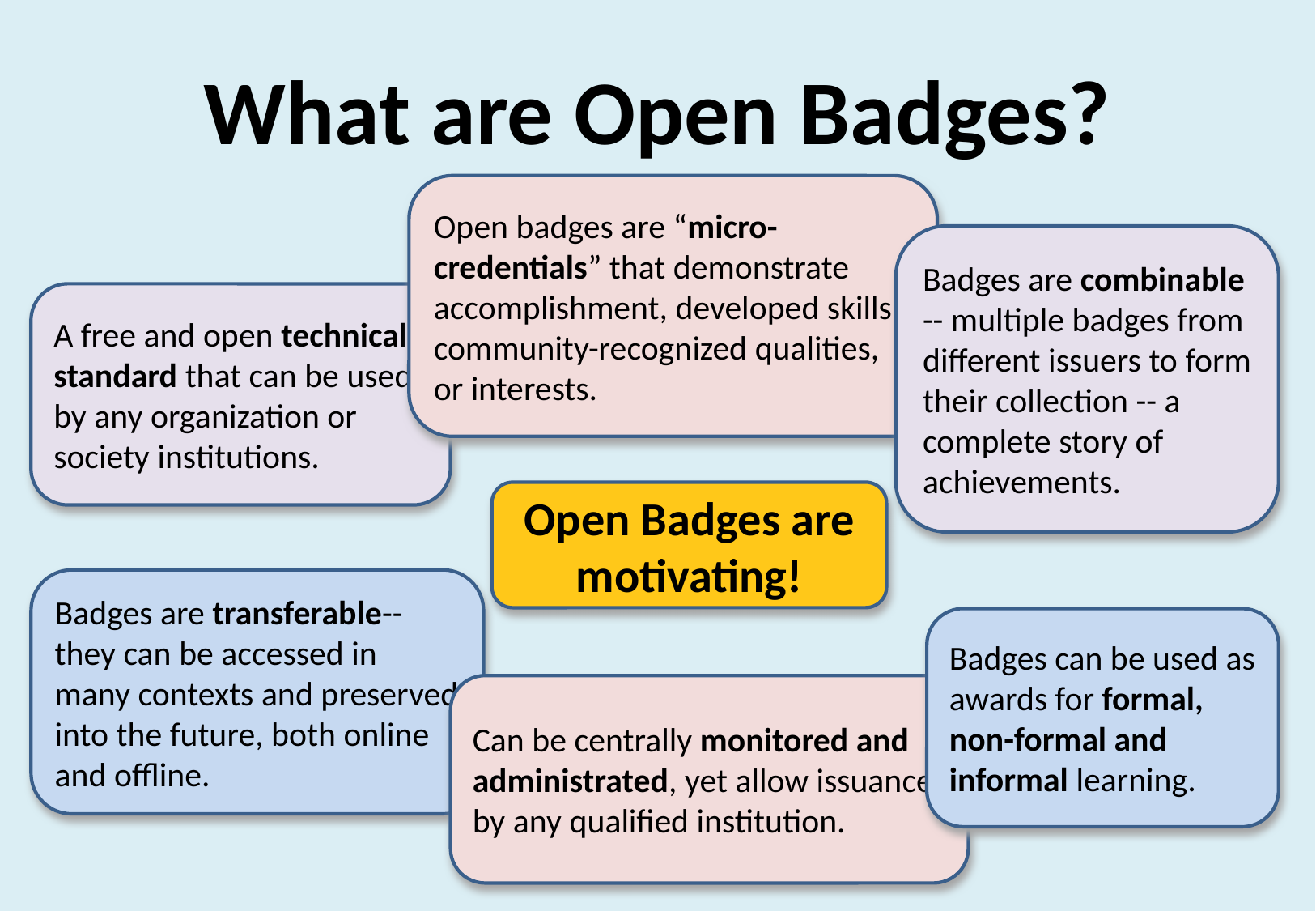

What are Open Badges?
Open badges are “micro-credentials” that demonstrate accomplishment, developed skills, community-recognized qualities, or interests.
Badges are combinable -- multiple badges from different issuers to form their collection -- a complete story of achievements.
A free and open technical standard that can be used by any organization or society institutions.
Open Badges are motivating!
Badges are transferable--they can be accessed in many contexts and preserved into the future, both online and offline.
Badges can be used as awards for formal, non-formal and informal learning.
Can be centrally monitored and administrated, yet allow issuance by any qualified institution.